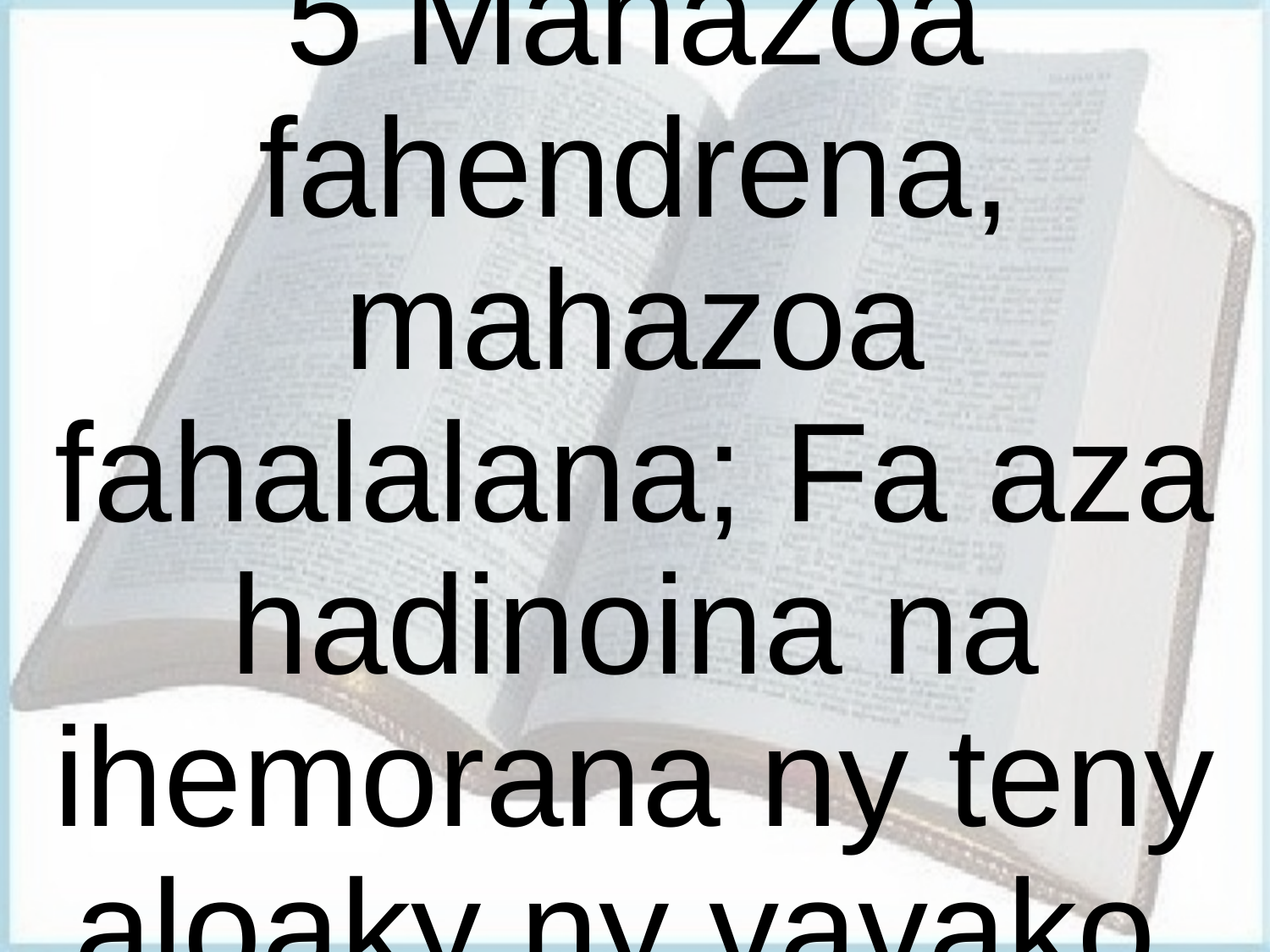

# 5 Mahazoa fahendrena, mahazoa fahalalana; Fa aza hadinoina na ihemorana ny teny aloaky ny vavako.